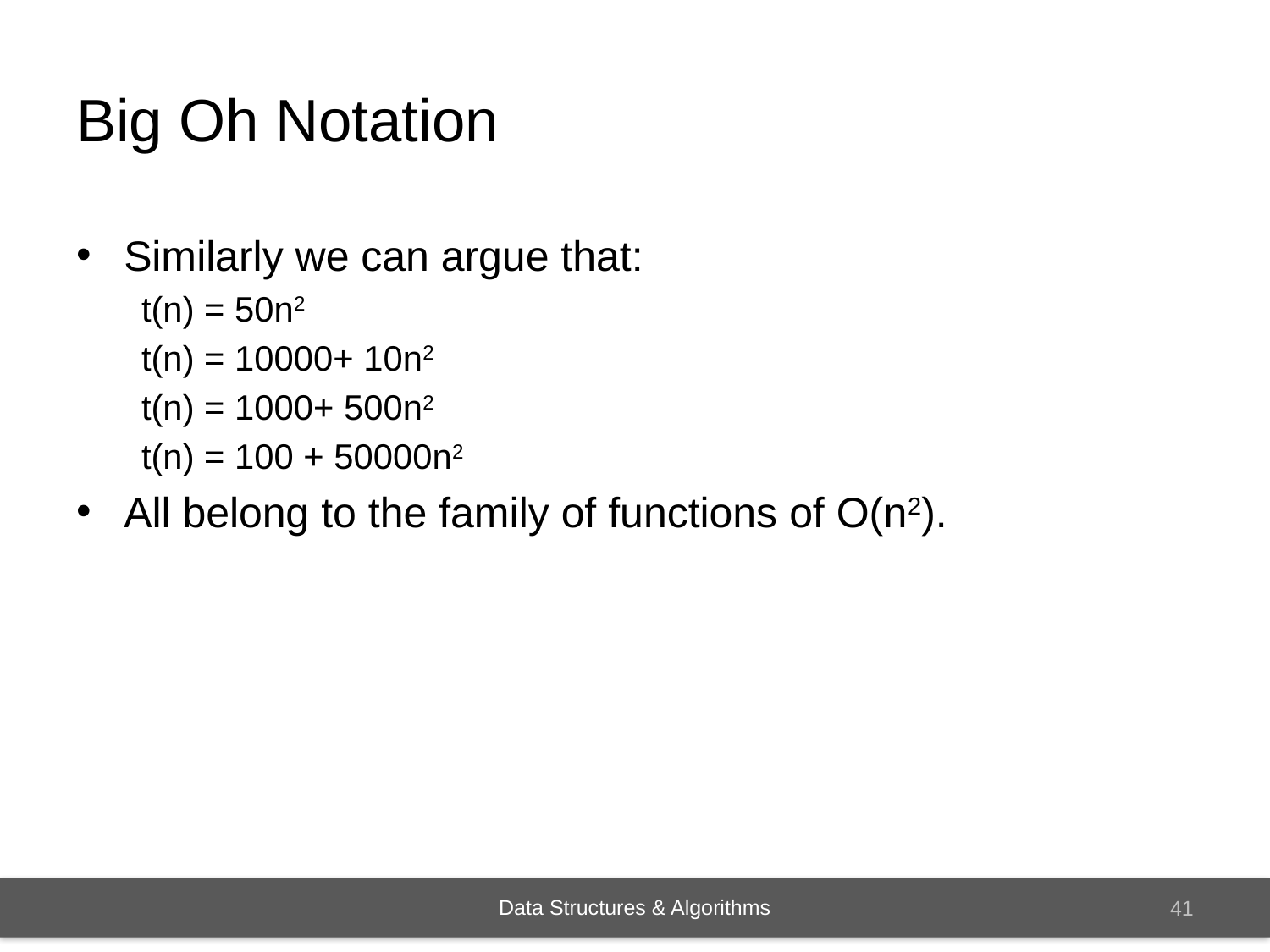

# Big Oh Notation
Similarly we can argue that:
 t(n) = 50n2
 t(n) = 10000+ 10n2
 t(n) = 1000+ 500n2
 t(n) = 100 + 50000n2
All belong to the family of functions of O(n2).

41